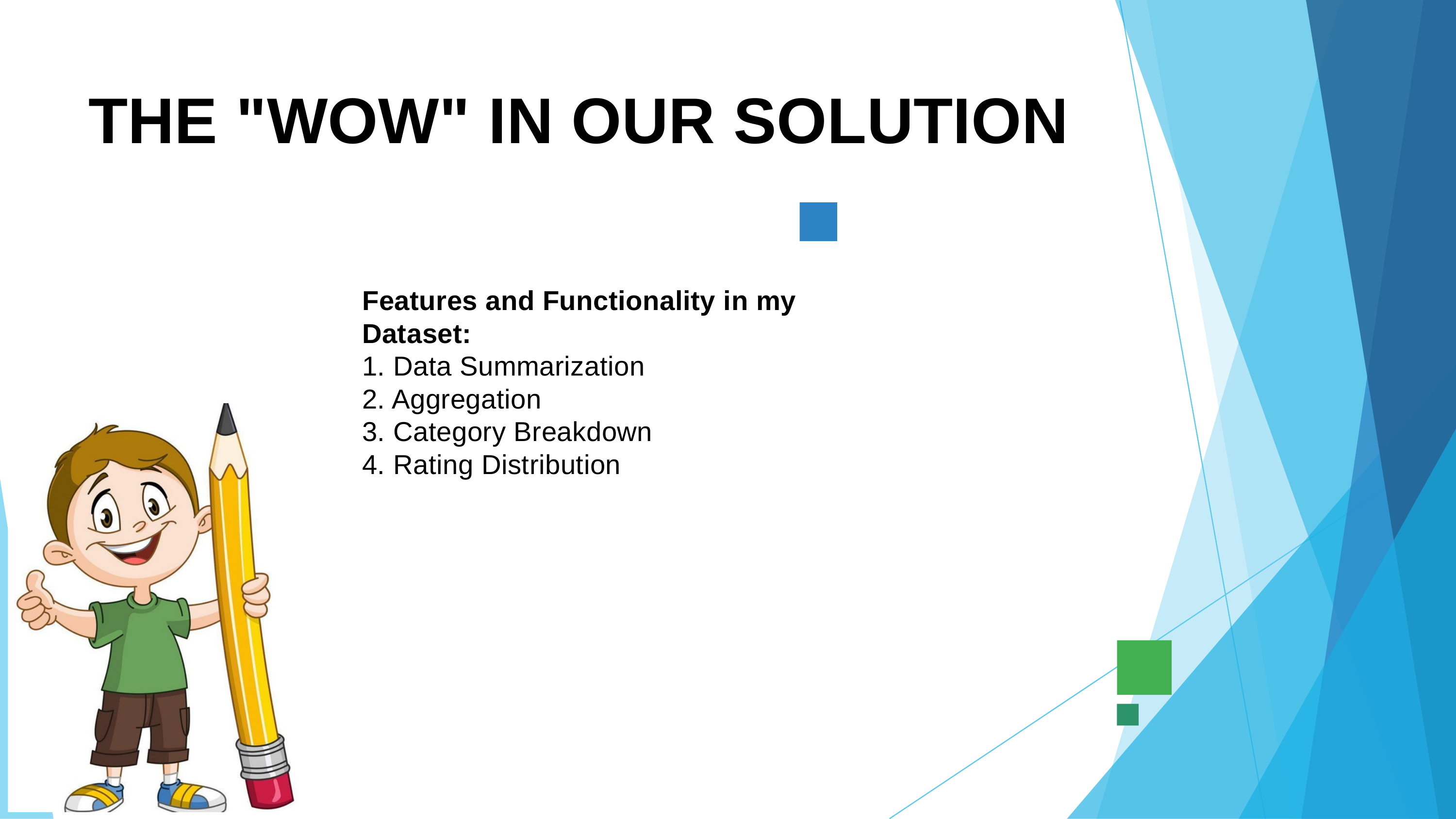

THE "WOW" IN OUR SOLUTION

Features and Functionality in my Dataset:
1. Data Summarization
2. Aggregation
3. Category Breakdown
4. Rating Distribution

3/21/2024  Annual Review